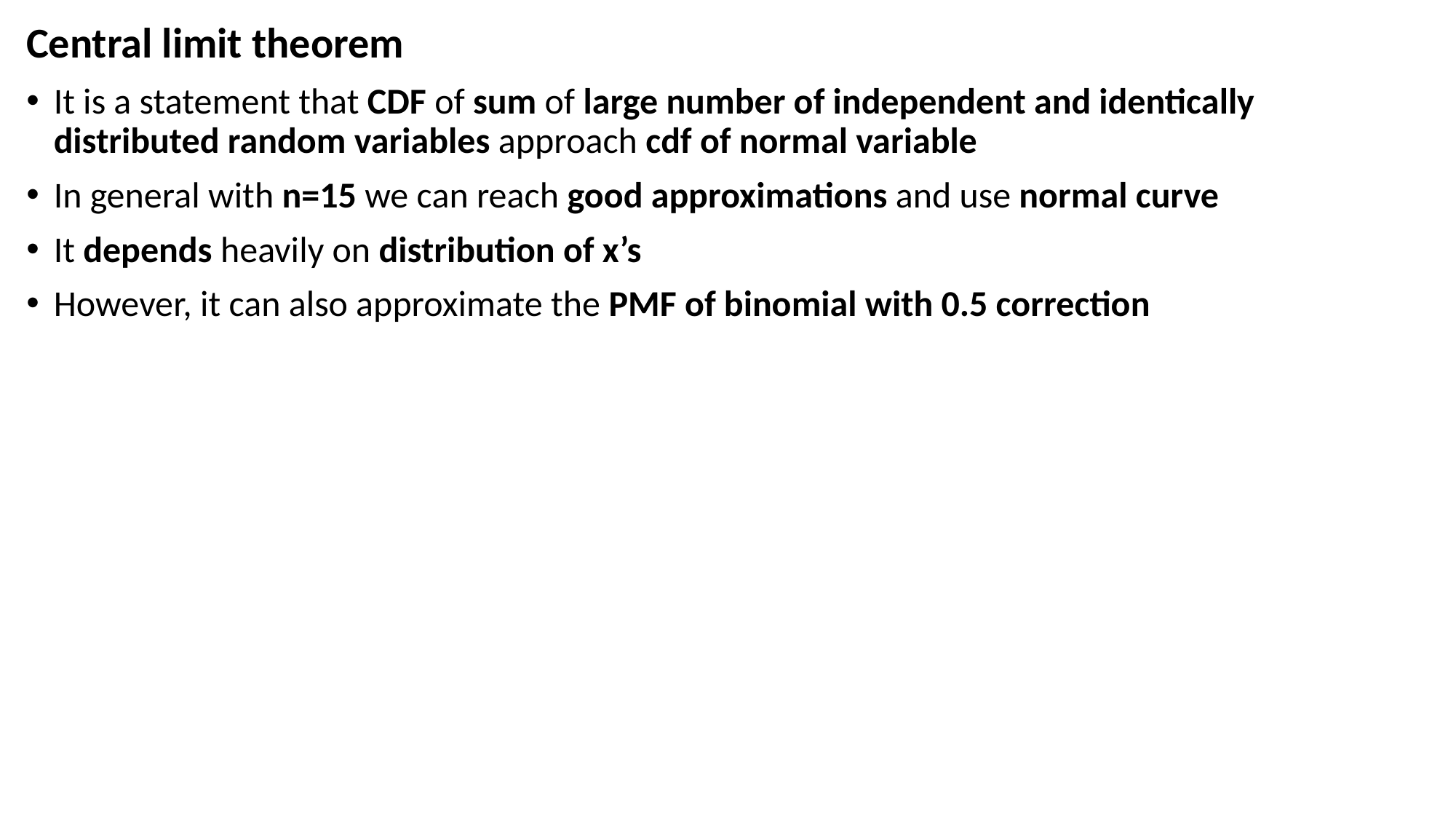

Central limit theorem
It is a statement that CDF of sum of large number of independent and identically distributed random variables approach cdf of normal variable
In general with n=15 we can reach good approximations and use normal curve
It depends heavily on distribution of x’s
However, it can also approximate the PMF of binomial with 0.5 correction